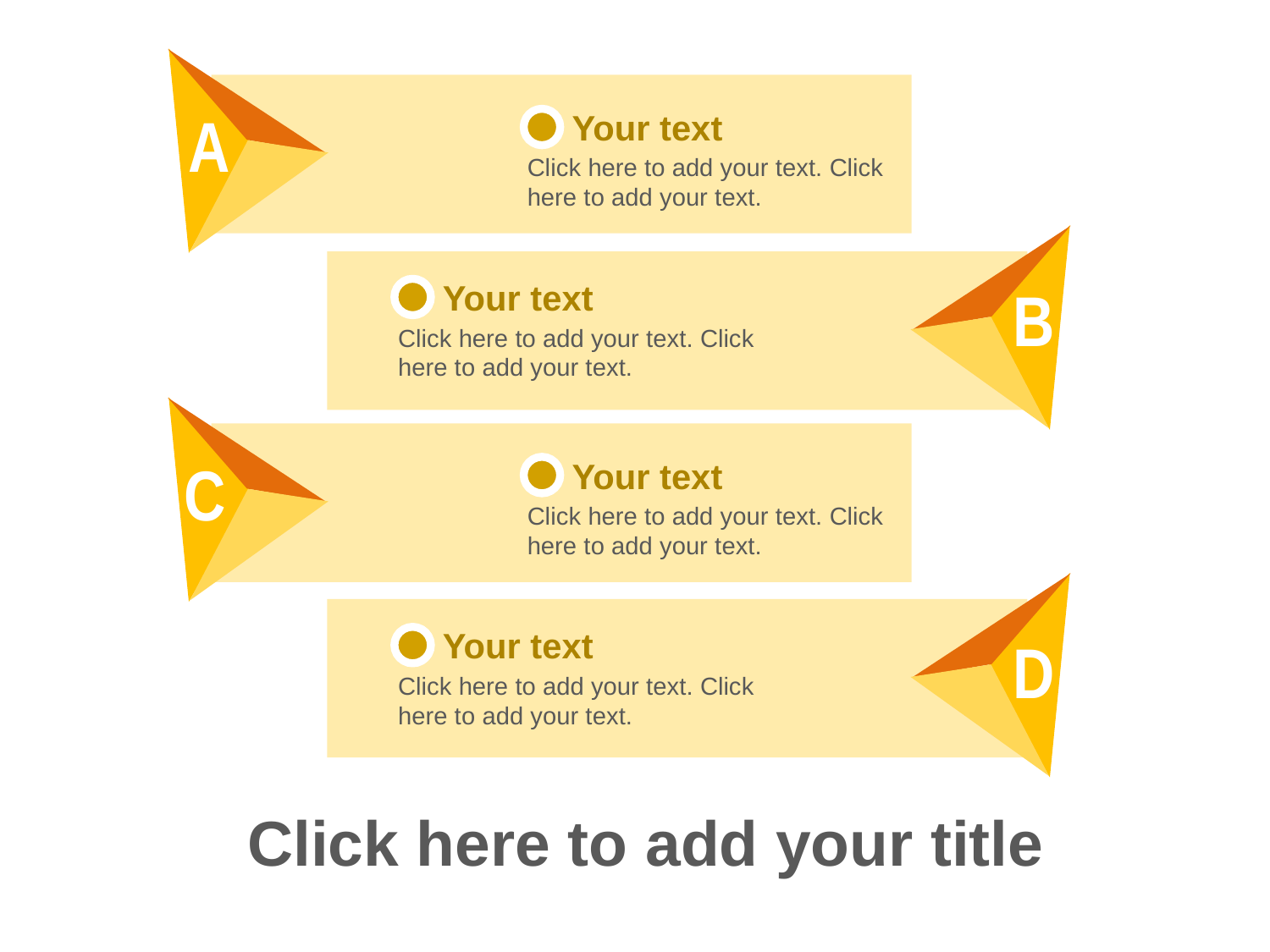

A
Your text

Click here to add your text. Click here to add your text.

B
Your text

Click here to add your text. Click here to add your text.

C
Your text

Click here to add your text. Click here to add your text.

D
Your text

Click here to add your text. Click here to add your text.
Click here to add your title